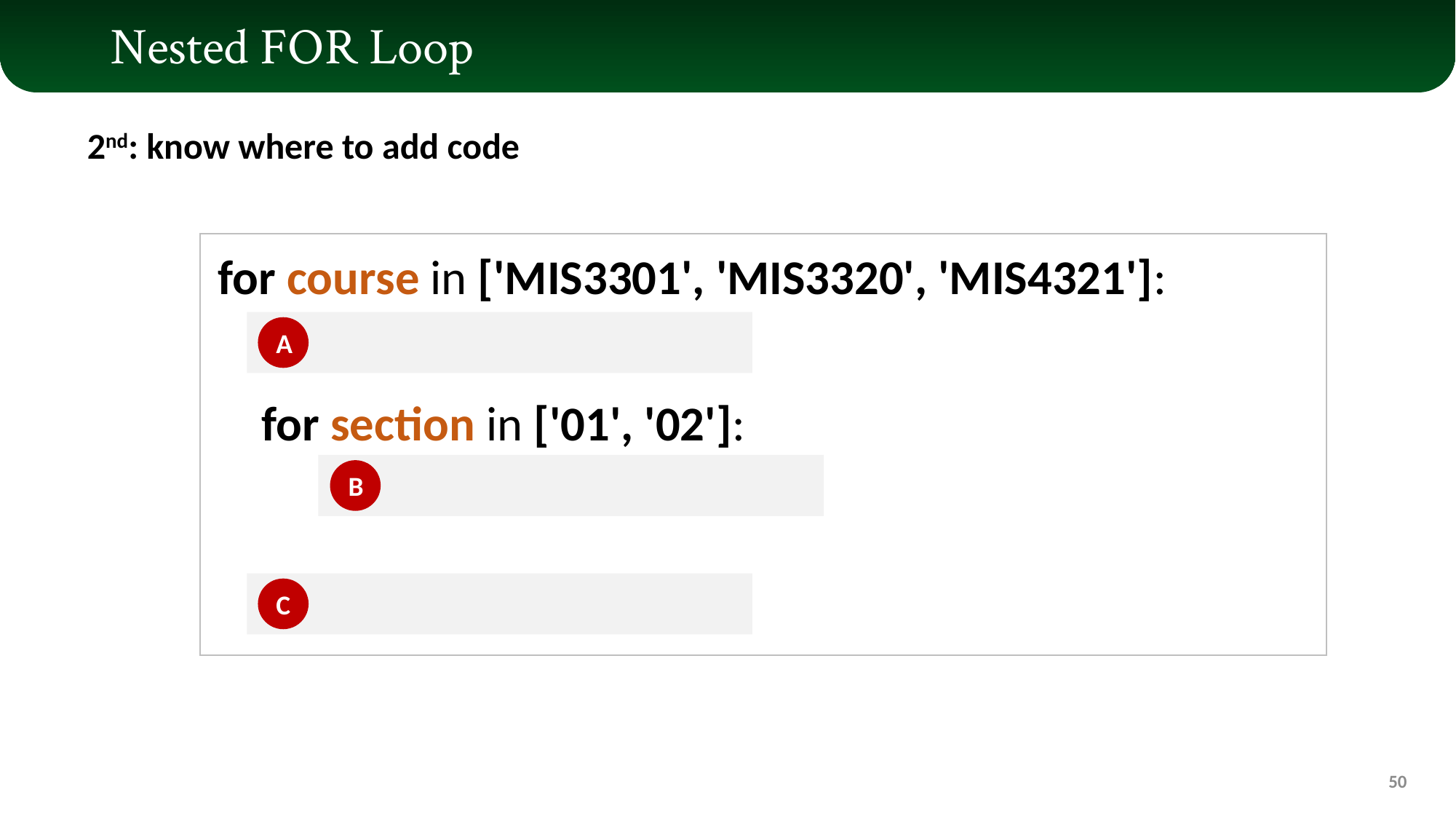

# Nested FOR Loop
2nd: know where to add code

for course in ['MIS3301', 'MIS3320', 'MIS4321']:

A
    for section in ['01', '02']:

B

C
50